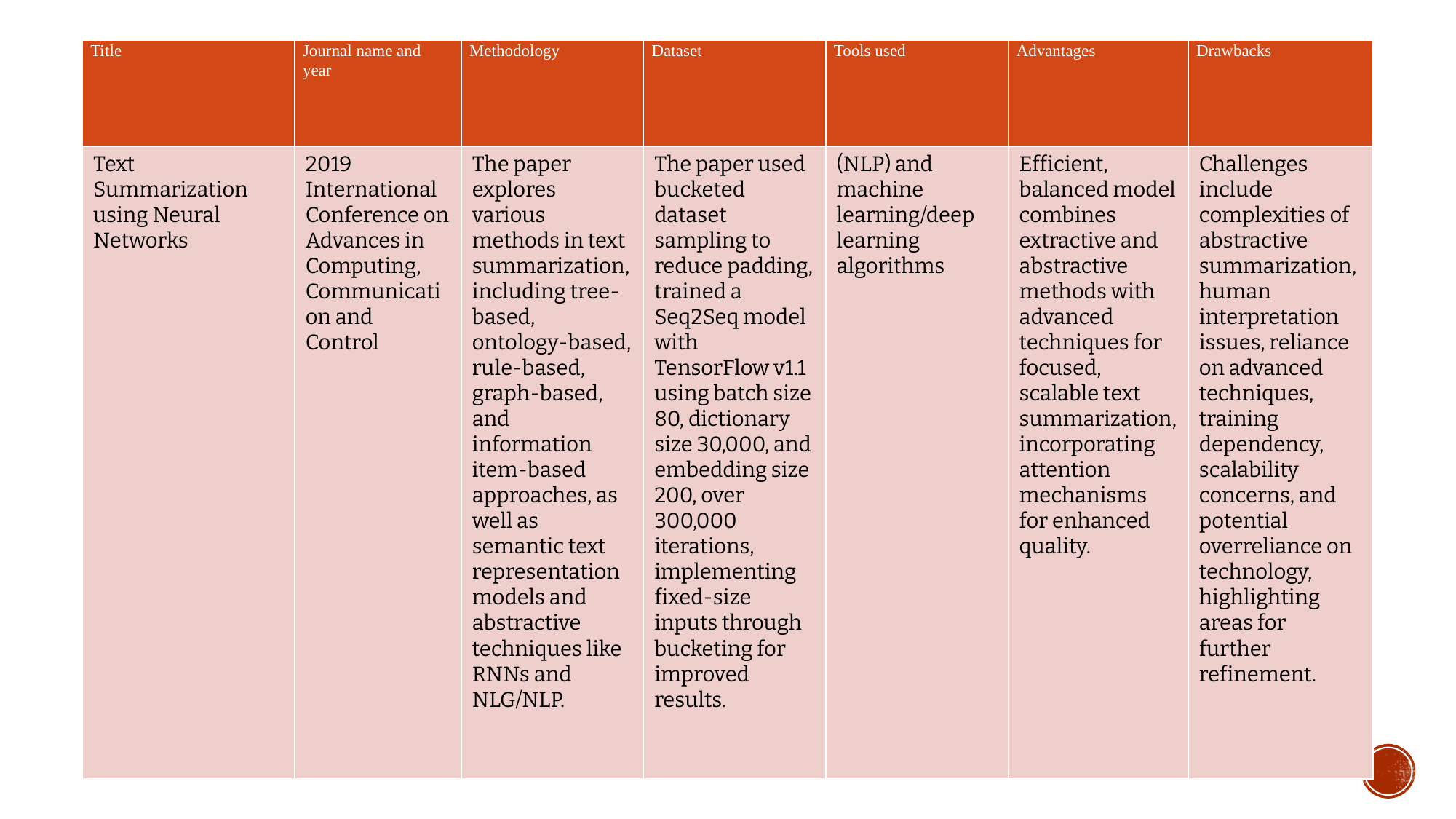

| Title | Journal name and year | Methodology | Dataset | Tools used | Advantages | Drawbacks |
| --- | --- | --- | --- | --- | --- | --- |
| Text Summarization using Neural Networks | 2019 International Conference on Advances in Computing, Communication and Control | The paper explores various methods in text summarization, including tree-based, ontology-based, rule-based, graph-based, and information item-based approaches, as well as semantic text representation models and abstractive techniques like RNNs and NLG/NLP. | The paper used bucketed dataset sampling to reduce padding, trained a Seq2Seq model with TensorFlow v1.1 using batch size 80, dictionary size 30,000, and embedding size 200, over 300,000 iterations, implementing fixed-size inputs through bucketing for improved results. | (NLP) and machine learning/deep learning algorithms | Efficient, balanced model combines extractive and abstractive methods with advanced techniques for focused, scalable text summarization, incorporating attention mechanisms for enhanced quality. | Challenges include complexities of abstractive summarization, human interpretation issues, reliance on advanced techniques, training dependency, scalability concerns, and potential overreliance on technology, highlighting areas for further refinement. |